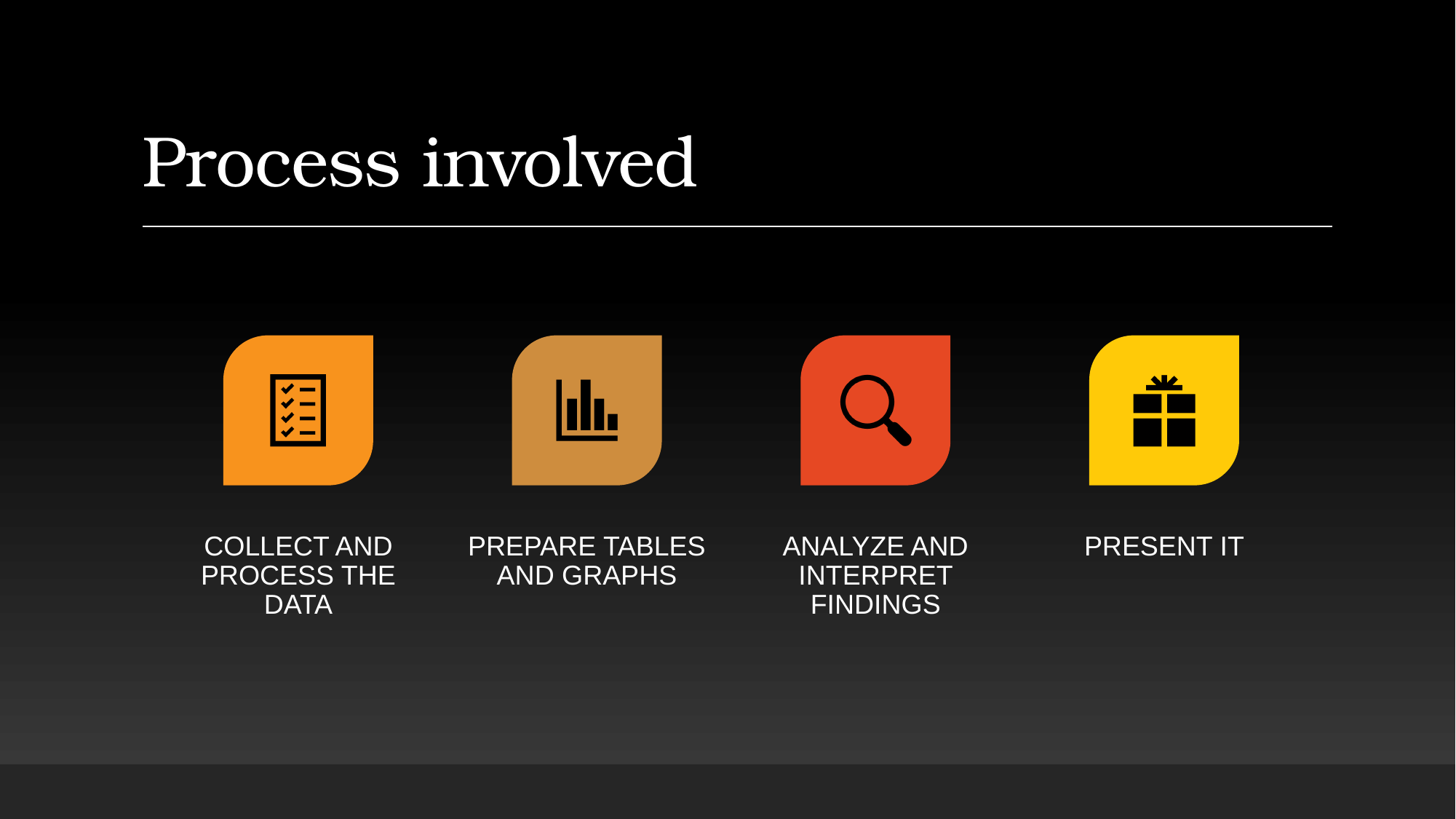

# Process involved
Collect and process the data
Prepare tables and graphs
Analyze and interpret findings
Present it